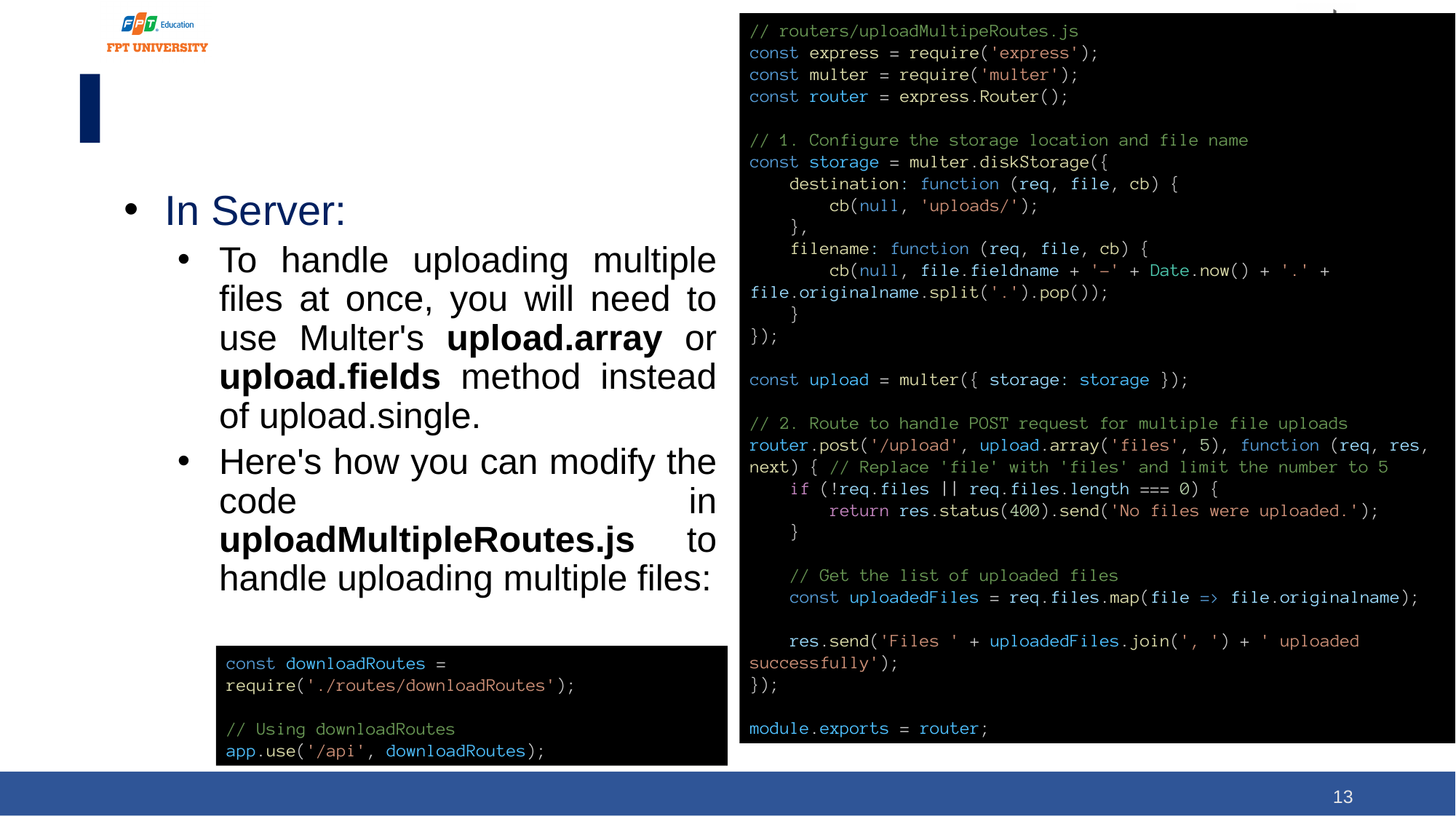

// routers/uploadMultipeRoutes.js
const express = require('express');
const multer = require('multer');
const router = express.Router();
// 1. Configure the storage location and file name
const storage = multer.diskStorage({
    destination: function (req, file, cb) {
        cb(null, 'uploads/');
    },
    filename: function (req, file, cb) {
        cb(null, file.fieldname + '-' + Date.now() + '.' + file.originalname.split('.').pop());
    }
});
const upload = multer({ storage: storage });
// 2. Route to handle POST request for multiple file uploads
router.post('/upload', upload.array('files', 5), function (req, res, next) { // Replace 'file' with 'files' and limit the number to 5
    if (!req.files || req.files.length === 0) {
        return res.status(400).send('No files were uploaded.');
    }
    // Get the list of uploaded files
    const uploadedFiles = req.files.map(file => file.originalname);
    res.send('Files ' + uploadedFiles.join(', ') + ' uploaded successfully');
});
module.exports = router;
#
In Server:
To handle uploading multiple files at once, you will need to use Multer's upload.array or upload.fields method instead of upload.single.
Here's how you can modify the code in uploadMultipleRoutes.js to handle uploading multiple files:
const downloadRoutes = require('./routes/downloadRoutes');

// Using downloadRoutes
app.use('/api', downloadRoutes);
13